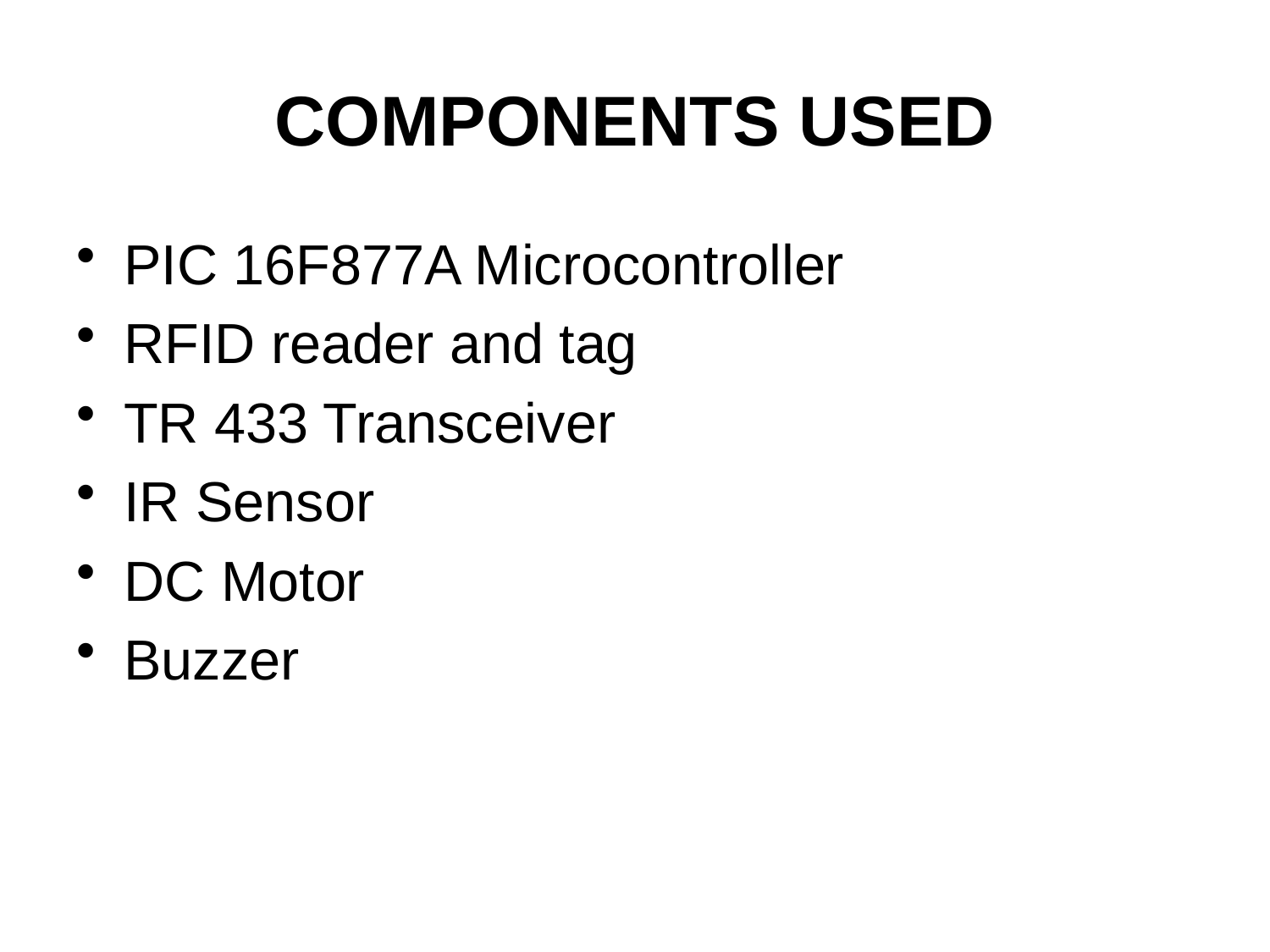

# COMPONENTS USED
PIC 16F877A Microcontroller
RFID reader and tag
TR 433 Transceiver
IR Sensor
DC Motor
Buzzer